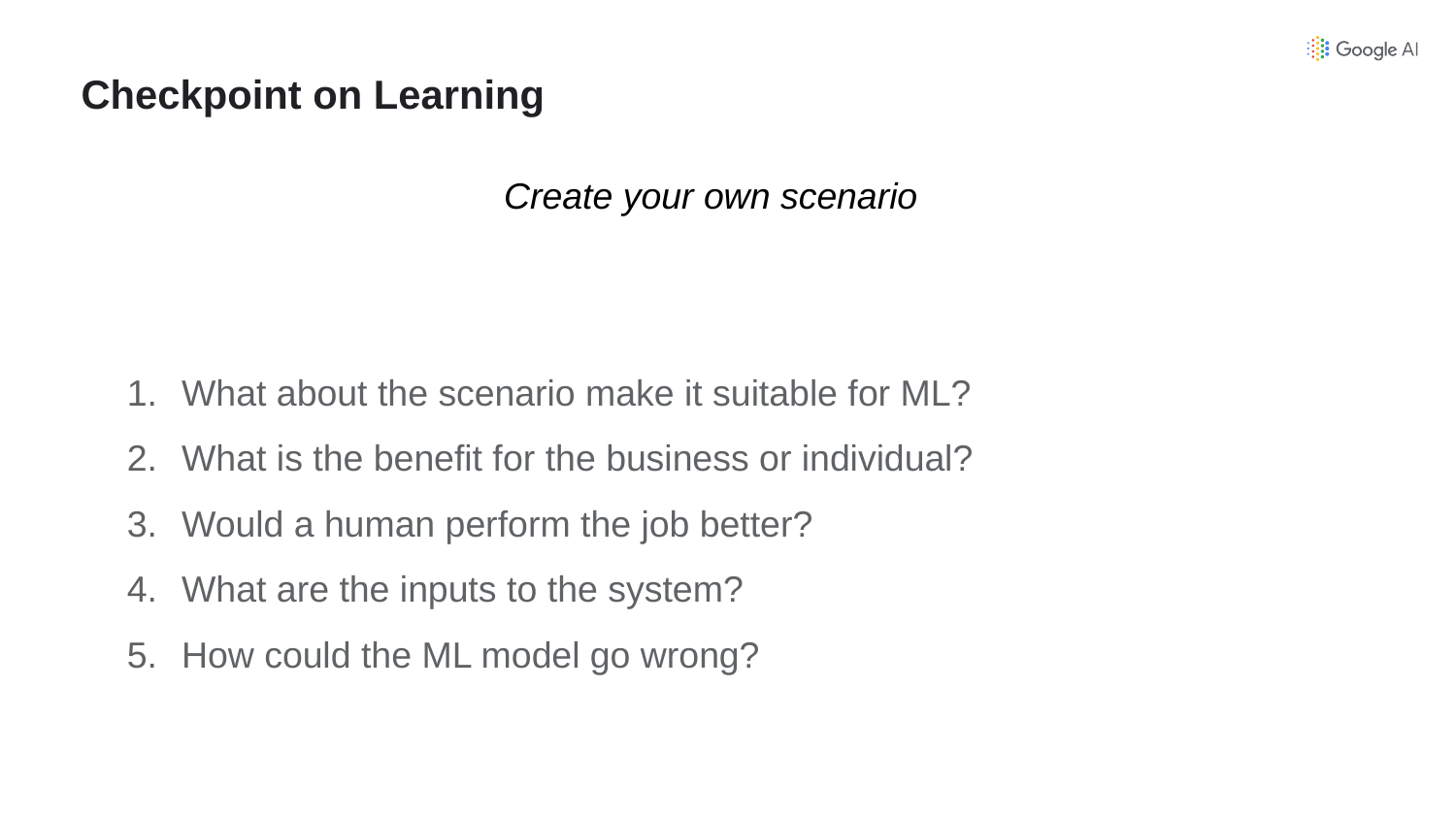

# Checkpoint on Learning
Create your own scenario
What about the scenario make it suitable for ML?
What is the benefit for the business or individual?
Would a human perform the job better?
What are the inputs to the system?
How could the ML model go wrong?